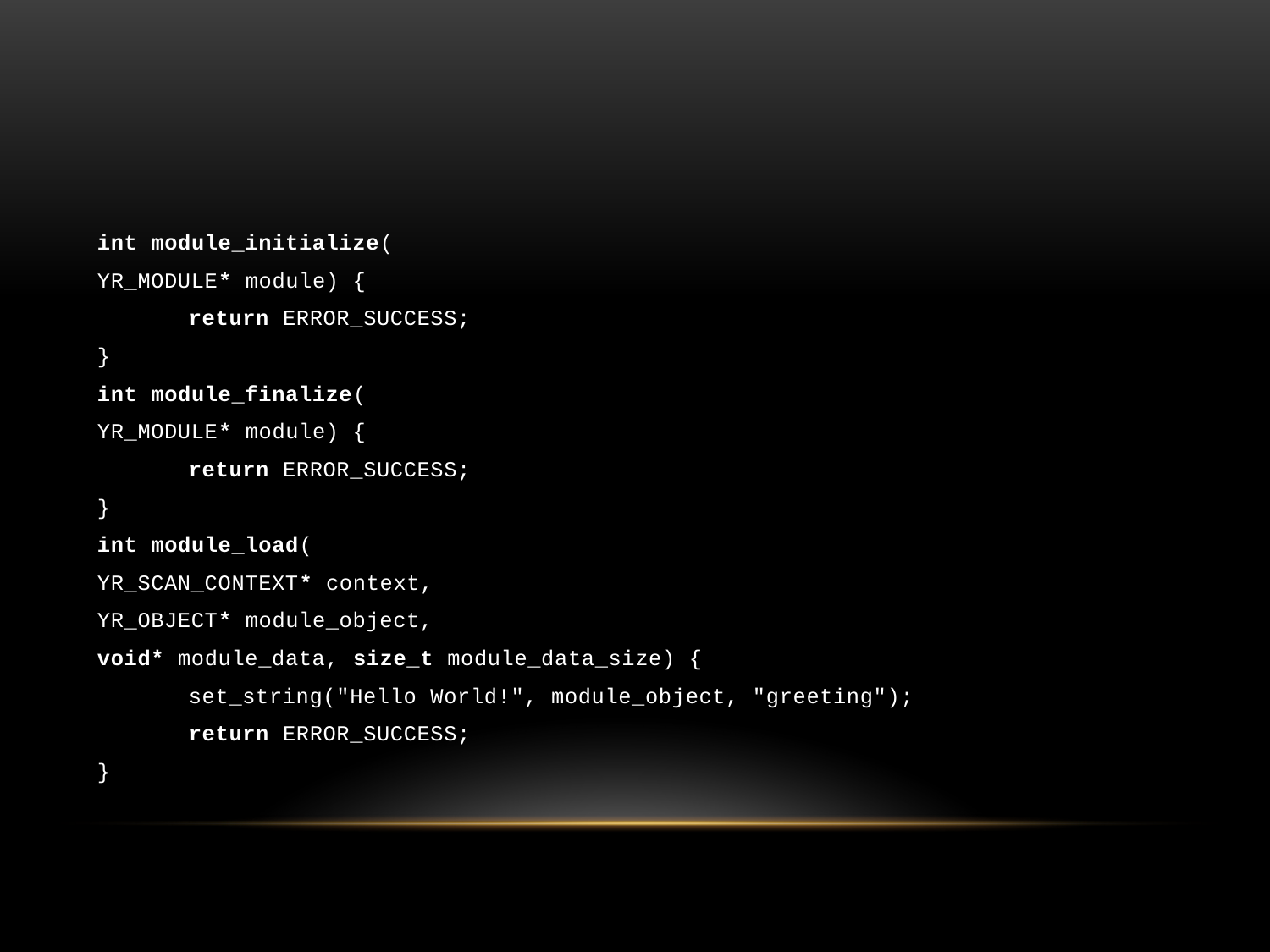

#
int module_initialize(
YR_MODULE* module) {
	return ERROR_SUCCESS;
}
int module_finalize(
YR_MODULE* module) {
	return ERROR_SUCCESS;
}
int module_load(
YR_SCAN_CONTEXT* context,
YR_OBJECT* module_object,
void* module_data, size_t module_data_size) {
	set_string("Hello World!", module_object, "greeting");
	return ERROR_SUCCESS;
}